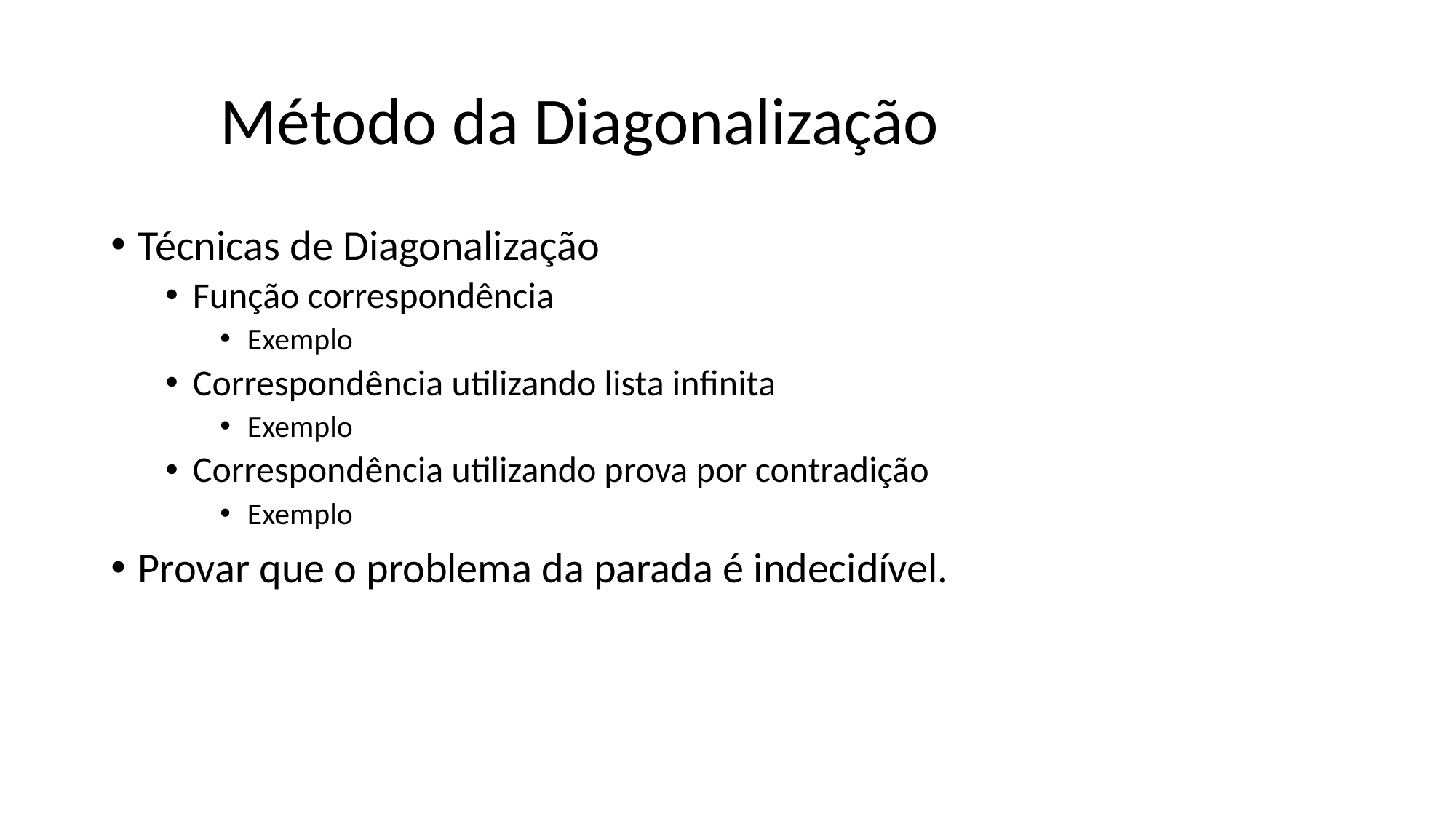

# Método da Diagonalização
Técnicas de Diagonalização
Função correspondência
Exemplo
Correspondência utilizando lista infinita
Exemplo
Correspondência utilizando prova por contradição
Exemplo
Provar que o problema da parada é indecidível.